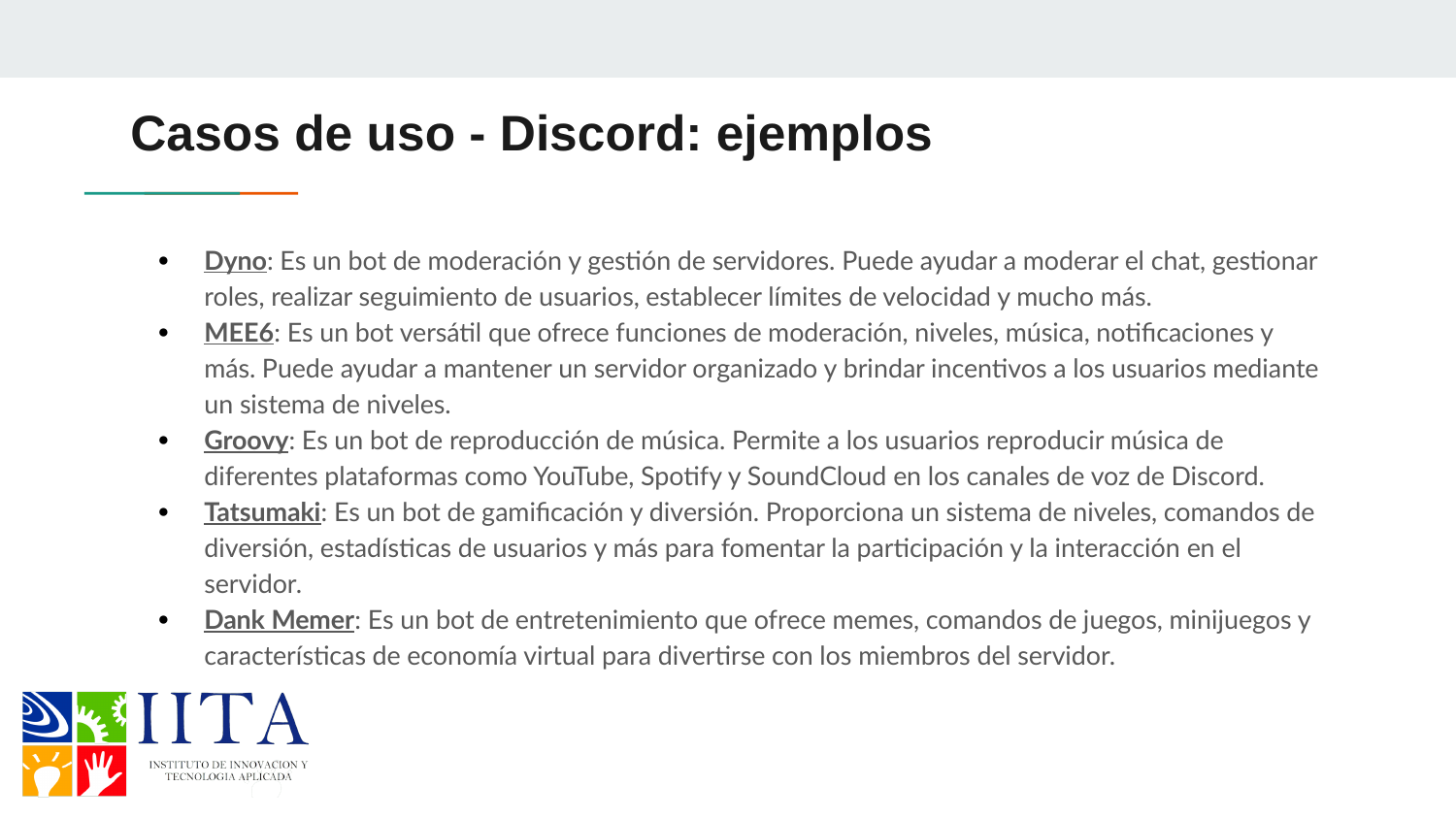

# Casos de uso - Discord: ejemplos
Dyno: Es un bot de moderación y gestión de servidores. Puede ayudar a moderar el chat, gestionar roles, realizar seguimiento de usuarios, establecer límites de velocidad y mucho más.
MEE6: Es un bot versátil que ofrece funciones de moderación, niveles, música, notificaciones y más. Puede ayudar a mantener un servidor organizado y brindar incentivos a los usuarios mediante un sistema de niveles.
Groovy: Es un bot de reproducción de música. Permite a los usuarios reproducir música de diferentes plataformas como YouTube, Spotify y SoundCloud en los canales de voz de Discord.
Tatsumaki: Es un bot de gamificación y diversión. Proporciona un sistema de niveles, comandos de diversión, estadísticas de usuarios y más para fomentar la participación y la interacción en el servidor.
Dank Memer: Es un bot de entretenimiento que ofrece memes, comandos de juegos, minijuegos y características de economía virtual para divertirse con los miembros del servidor.